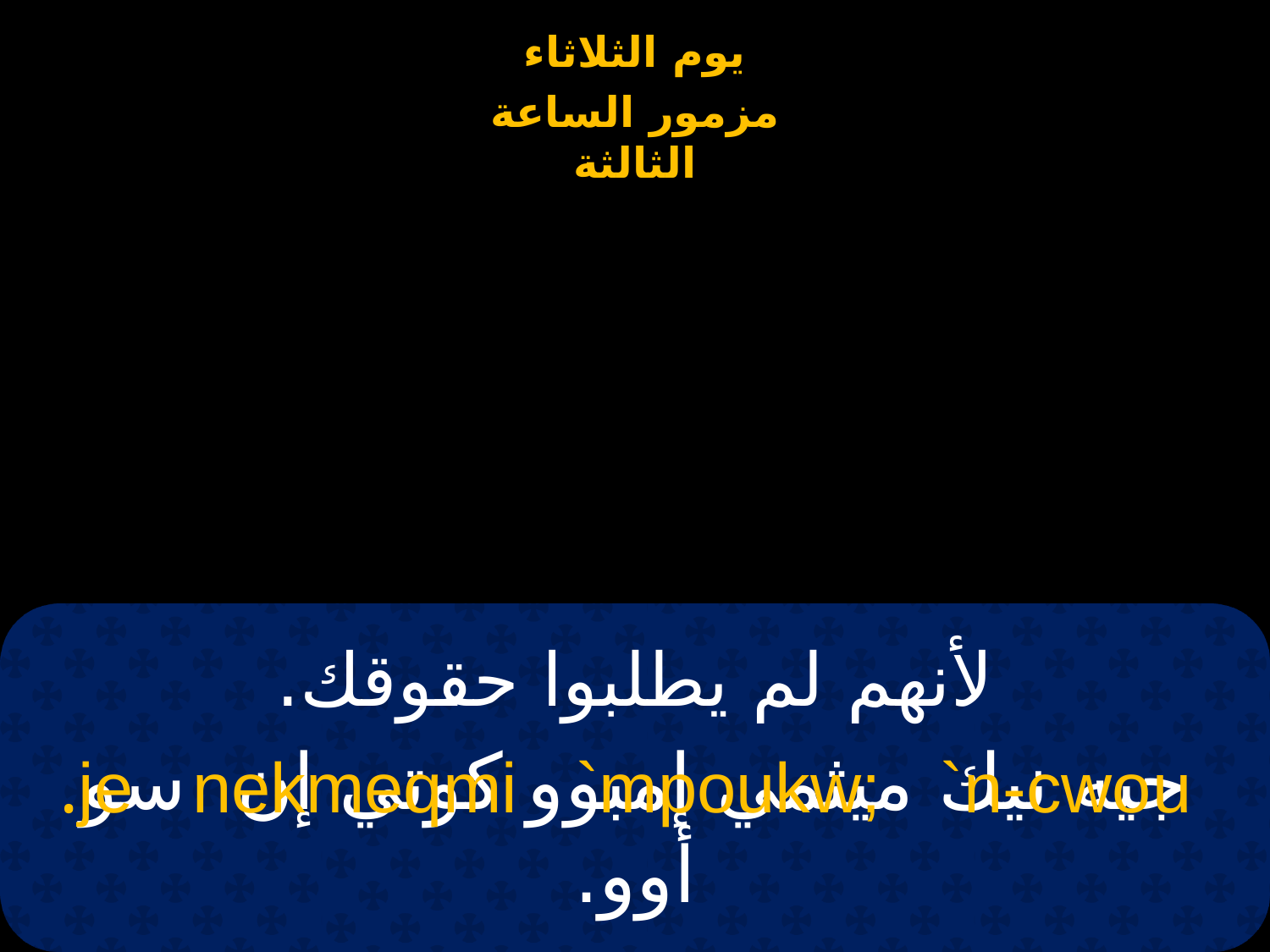

# لأنهم لم يطلبوا حقوقك.
 je   nekmeqmi   `mpoukw;   `n-cwou.
جيه نيك ميثمي إمبوو كوتي إن  سو أوو.